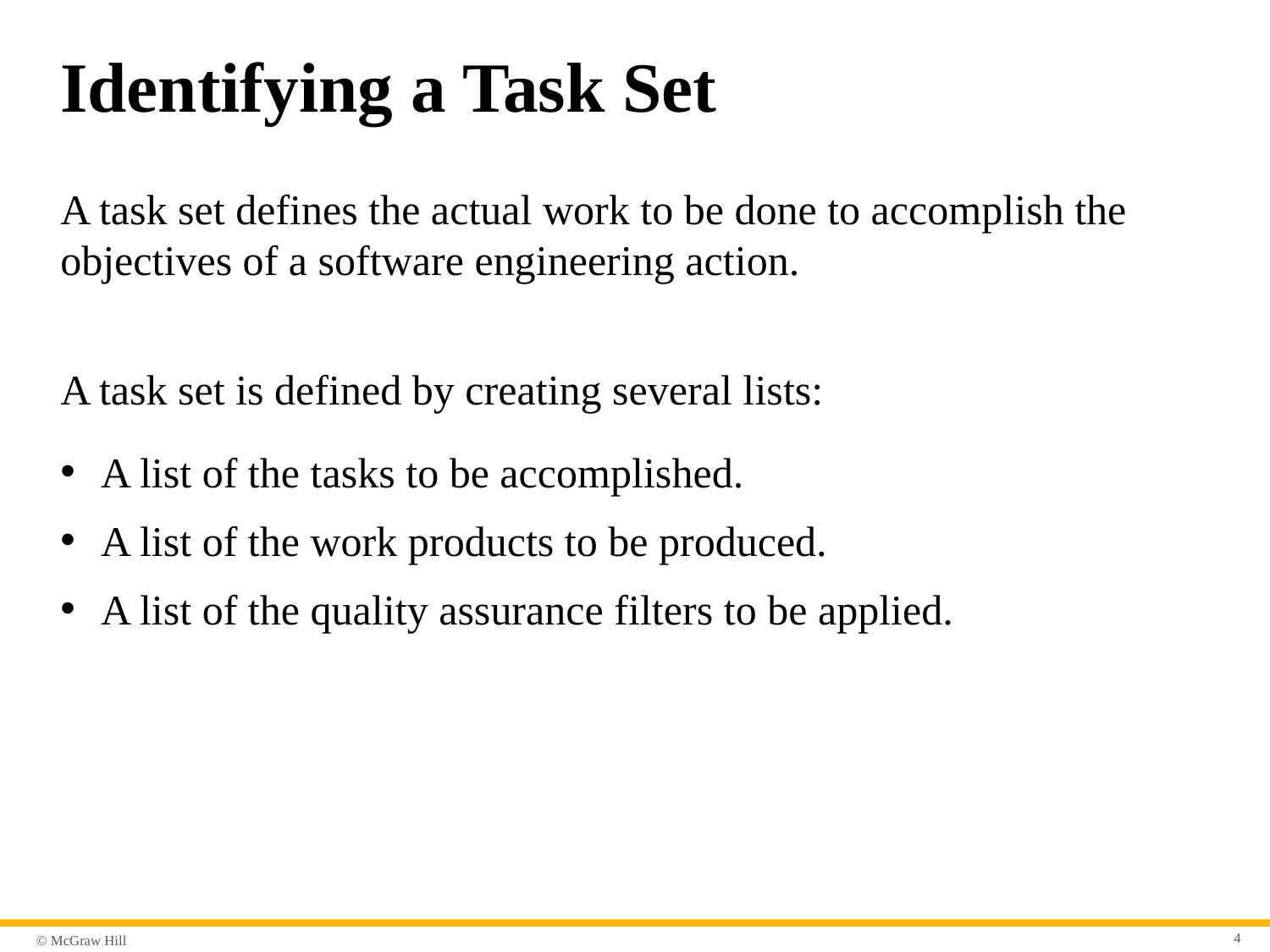

# Identifying a Task Set
A task set defines the actual work to be done to accomplish the objectives of a software engineering action.

A task set is defined by creating several lists:
A list of the tasks to be accomplished.
A list of the work products to be produced.
A list of the quality assurance filters to be applied.

4